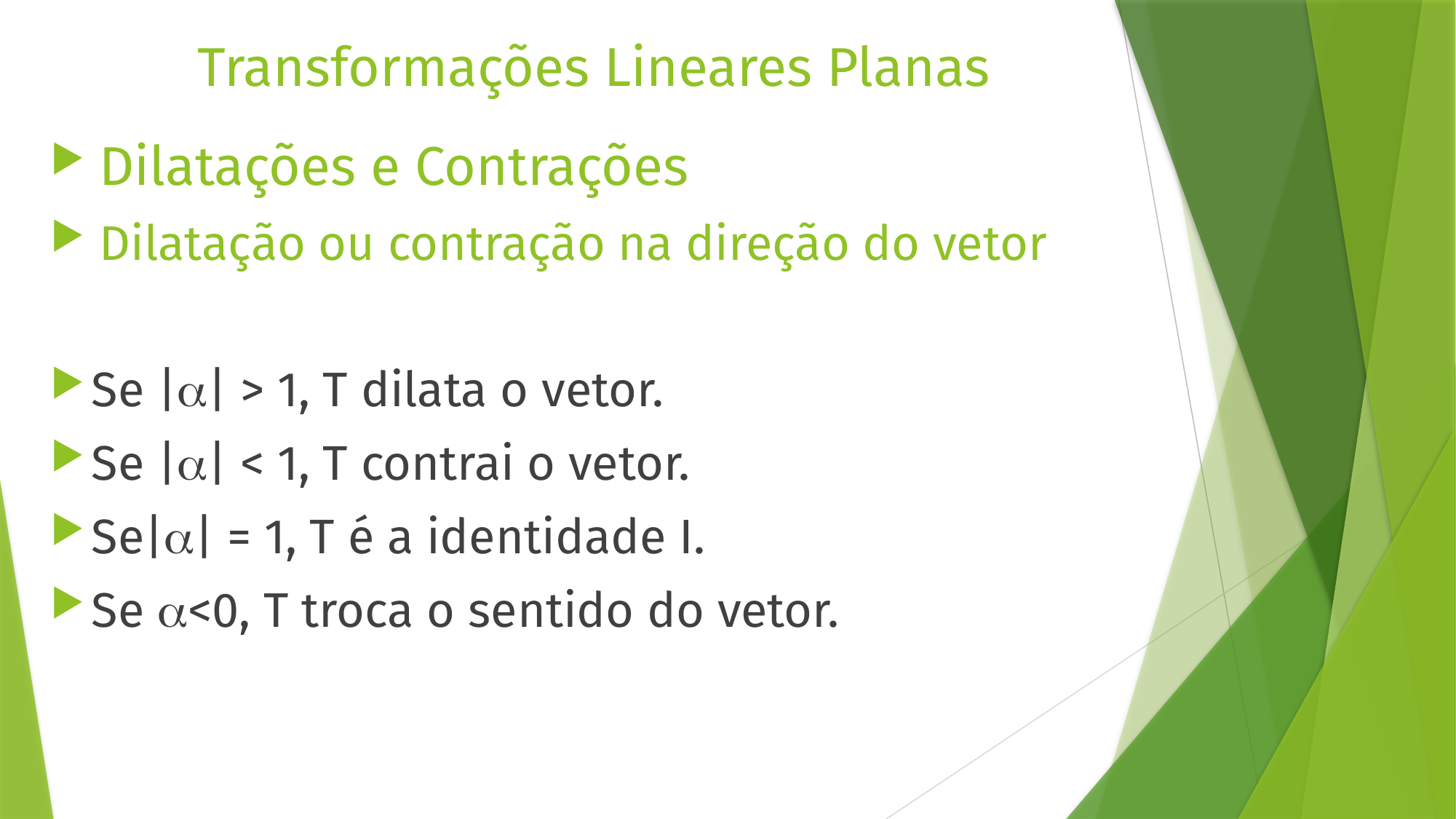

# Transformações Lineares Planas
 Dilatações e Contrações
 Dilatação ou contração na direção do vetor

Se |α| > 1, T dilata o vetor.
Se |α| < 1, T contrai o vetor.
Se|α| = 1, T é a identidade I.
Se α<0, T troca o sentido do vetor.